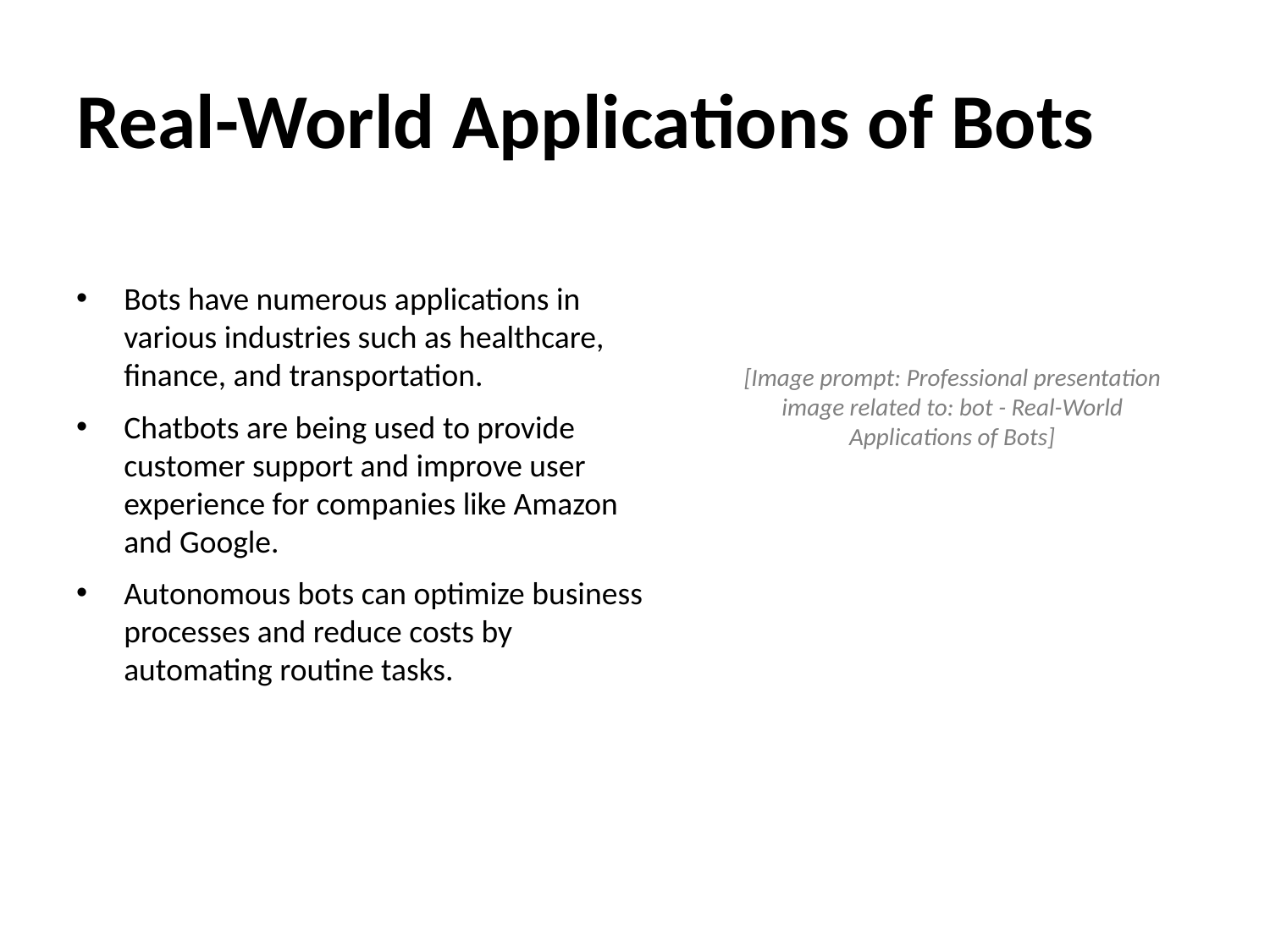

# Real-World Applications of Bots

Bots have numerous applications in various industries such as healthcare, finance, and transportation.
Chatbots are being used to provide customer support and improve user experience for companies like Amazon and Google.
Autonomous bots can optimize business processes and reduce costs by automating routine tasks.

[Image prompt: Professional presentation image related to: bot - Real-World Applications of Bots]